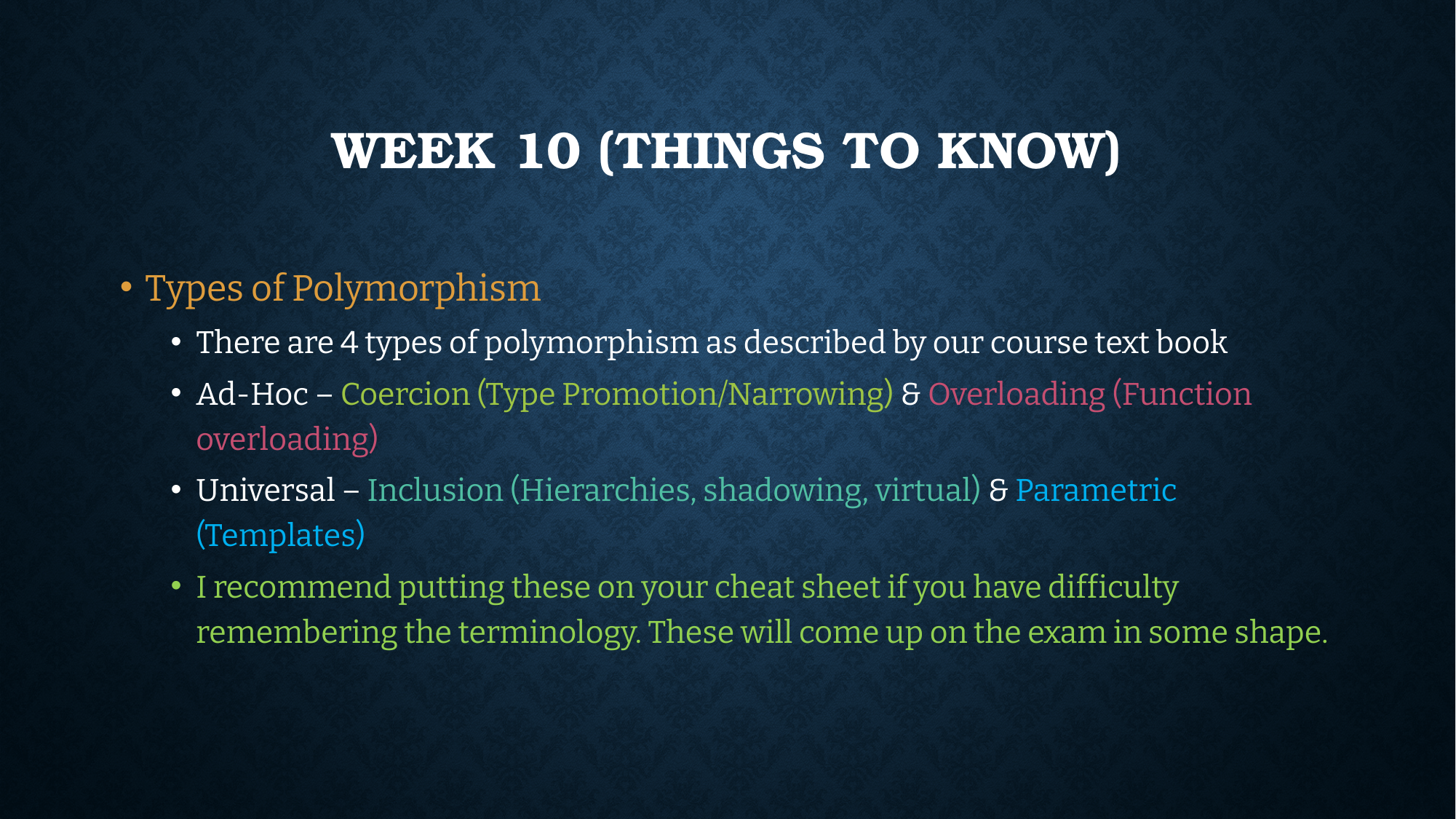

# Week 10 (Things to Know)
Types of Polymorphism
There are 4 types of polymorphism as described by our course text book
Ad-Hoc – Coercion (Type Promotion/Narrowing) & Overloading (Function overloading)
Universal – Inclusion (Hierarchies, shadowing, virtual) & Parametric (Templates)
I recommend putting these on your cheat sheet if you have difficulty remembering the terminology. These will come up on the exam in some shape.